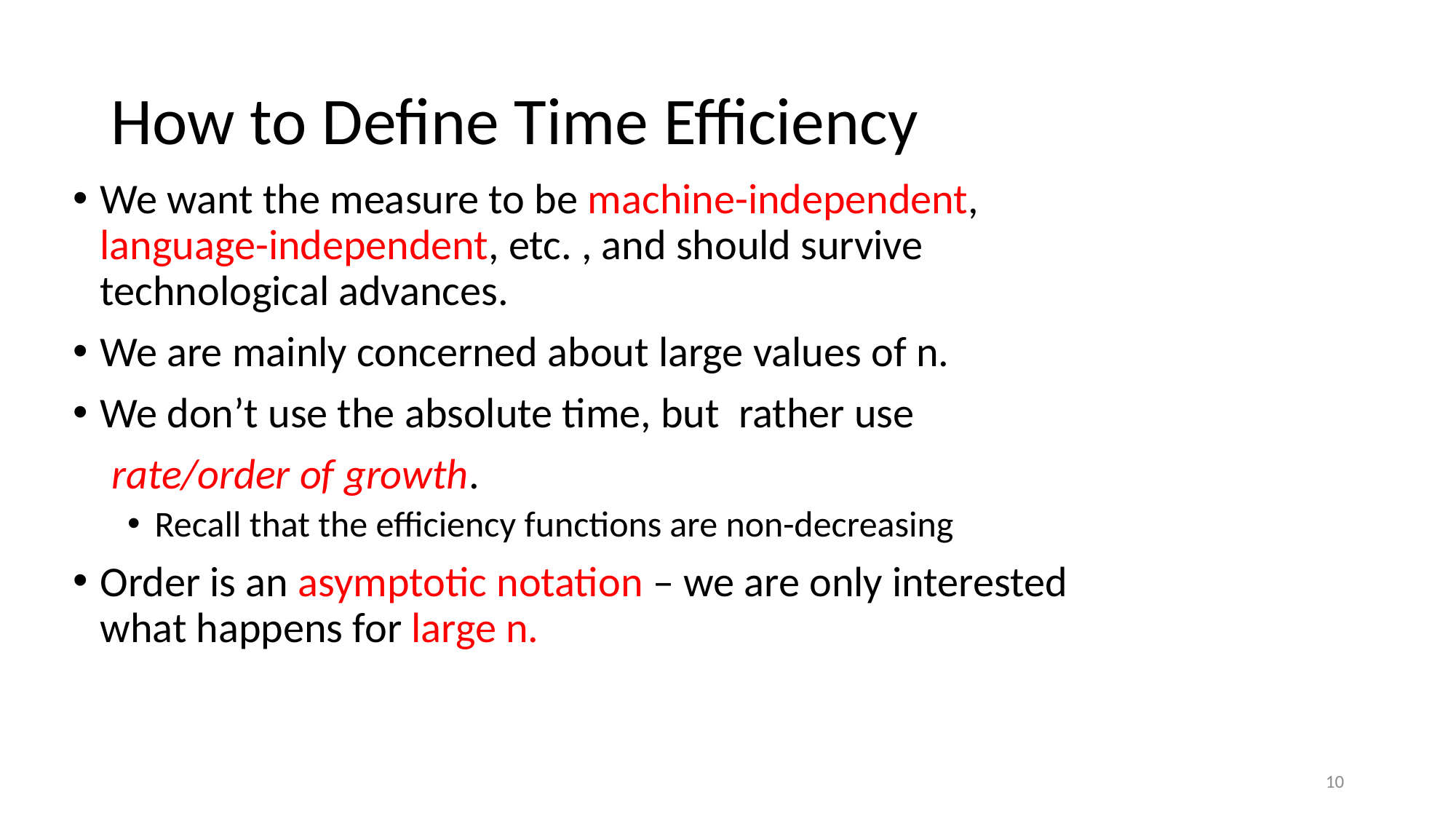

# How to Define Time Efficiency
We want the measure to be machine-independent, language-independent, etc. , and should survive technological advances.
We are mainly concerned about large values of n.
We don’t use the absolute time, but  rather use
    rate/order of growth.
Recall that the efficiency functions are non-decreasing
Order is an asymptotic notation – we are only interested what happens for large n.

10